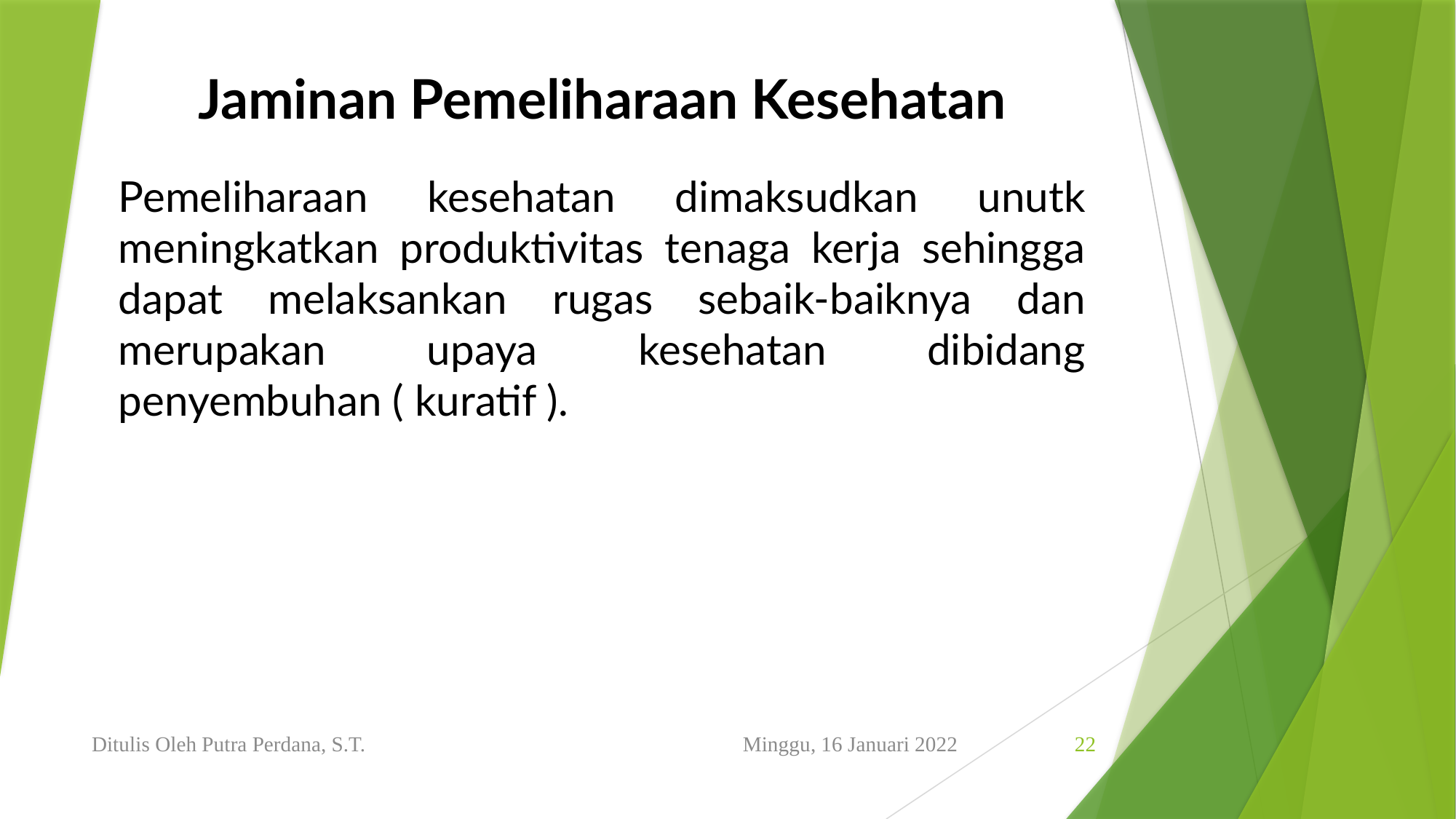

Jaminan Pemeliharaan Kesehatan
Pemeliharaan kesehatan dimaksudkan unutk meningkatkan produktivitas tenaga kerja sehingga dapat melaksankan rugas sebaik-baiknya dan merupakan upaya kesehatan dibidang penyembuhan ( kuratif ).
Ditulis Oleh Putra Perdana, S.T.
Minggu, 16 Januari 2022
22